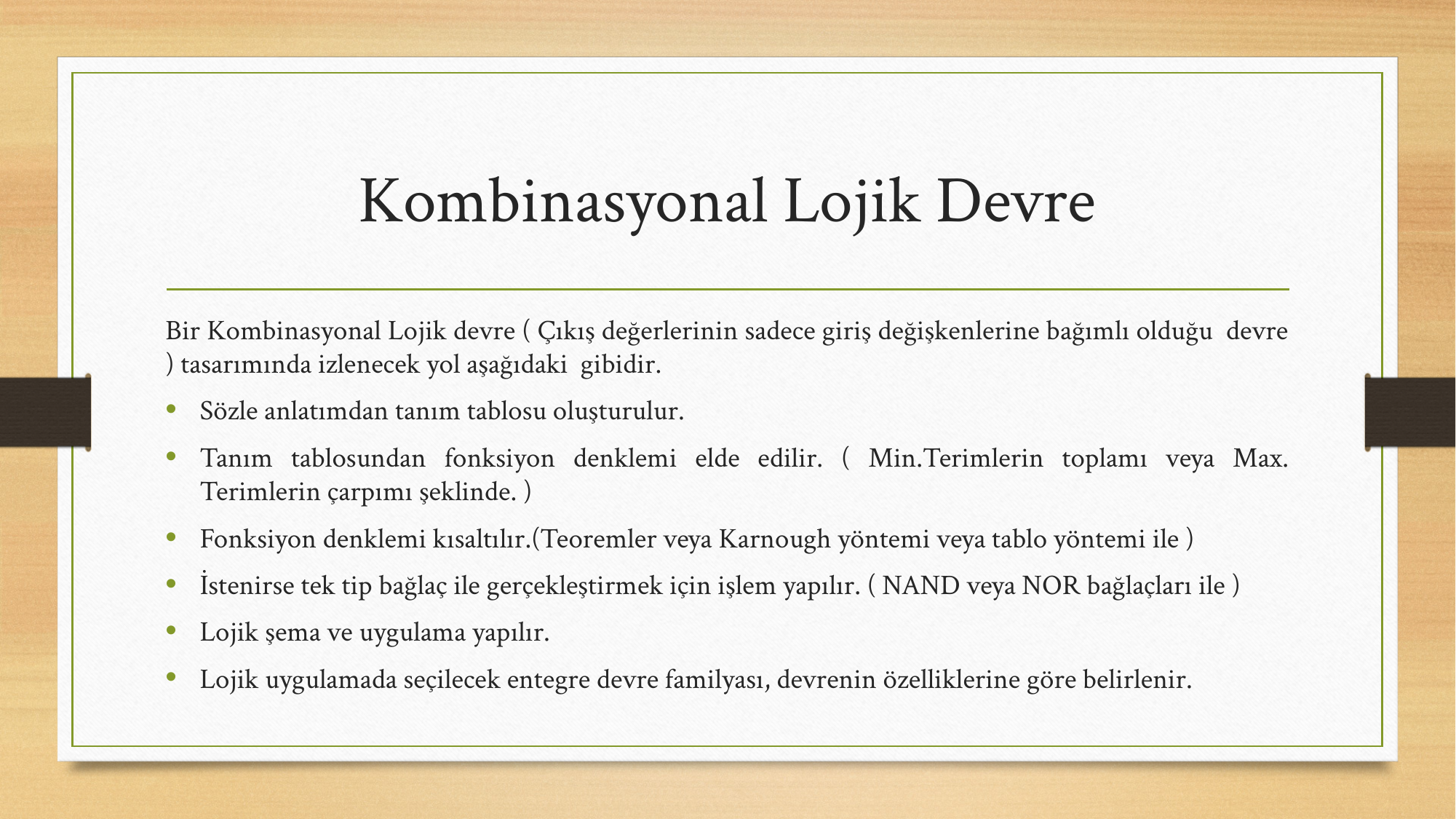

# Kombinasyonal Lojik Devre
Bir Kombinasyonal Lojik devre ( Çıkış değerlerinin sadece giriş değişkenlerine bağımlı olduğu  devre ) tasarımında izlenecek yol aşağıdaki  gibidir.
Sözle anlatımdan tanım tablosu oluşturulur.
Tanım tablosundan fonksiyon denklemi elde edilir. ( Min.Terimlerin toplamı veya Max. Terimlerin çarpımı şeklinde. )
Fonksiyon denklemi kısaltılır.(Teoremler veya Karnough yöntemi veya tablo yöntemi ile )
İstenirse tek tip bağlaç ile gerçekleştirmek için işlem yapılır. ( NAND veya NOR bağlaçları ile )
Lojik şema ve uygulama yapılır.
Lojik uygulamada seçilecek entegre devre familyası, devrenin özelliklerine göre belirlenir.